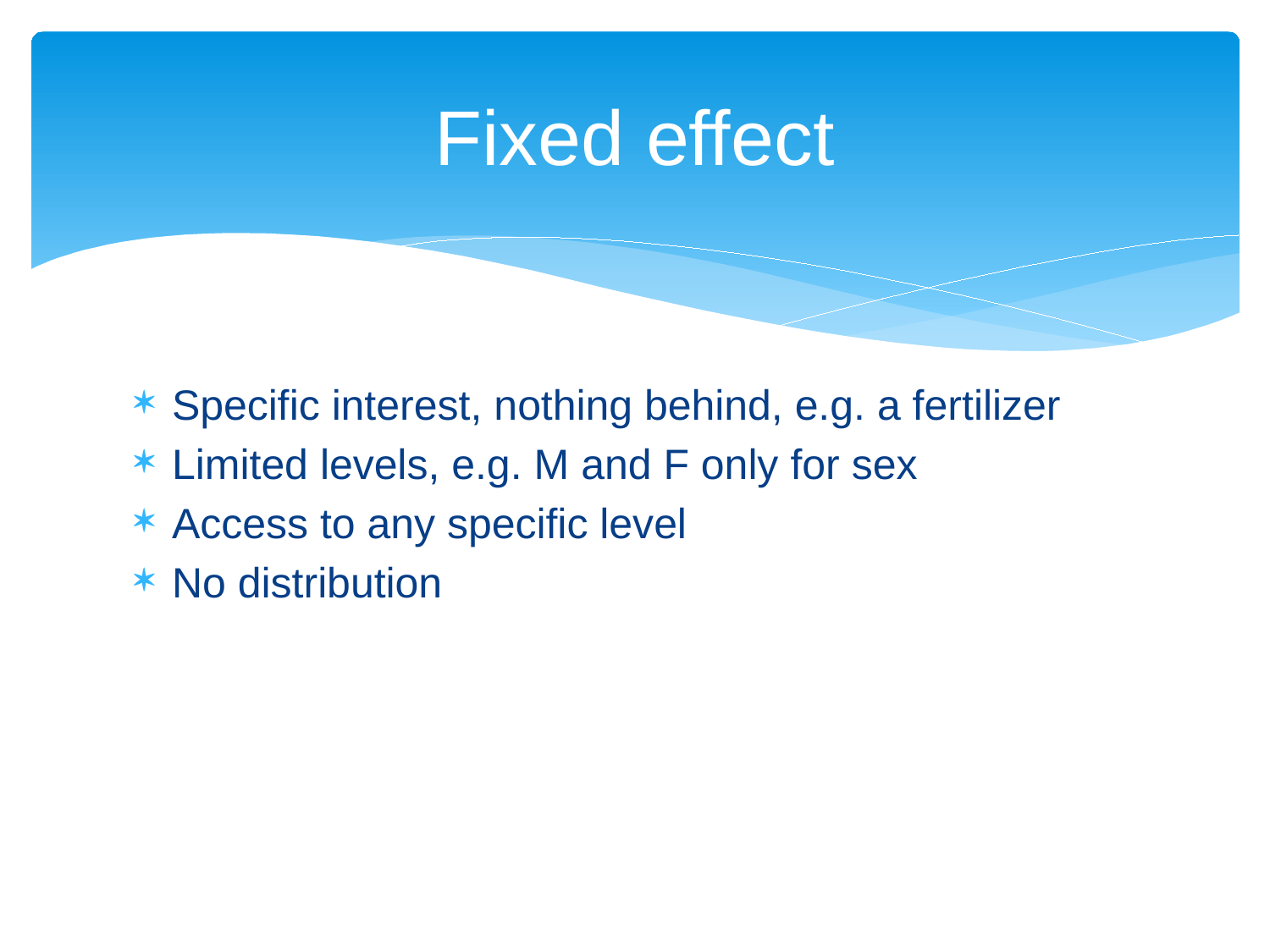

# Fixed effect
Specific interest, nothing behind, e.g. a fertilizer
Limited levels, e.g. M and F only for sex
Access to any specific level
No distribution